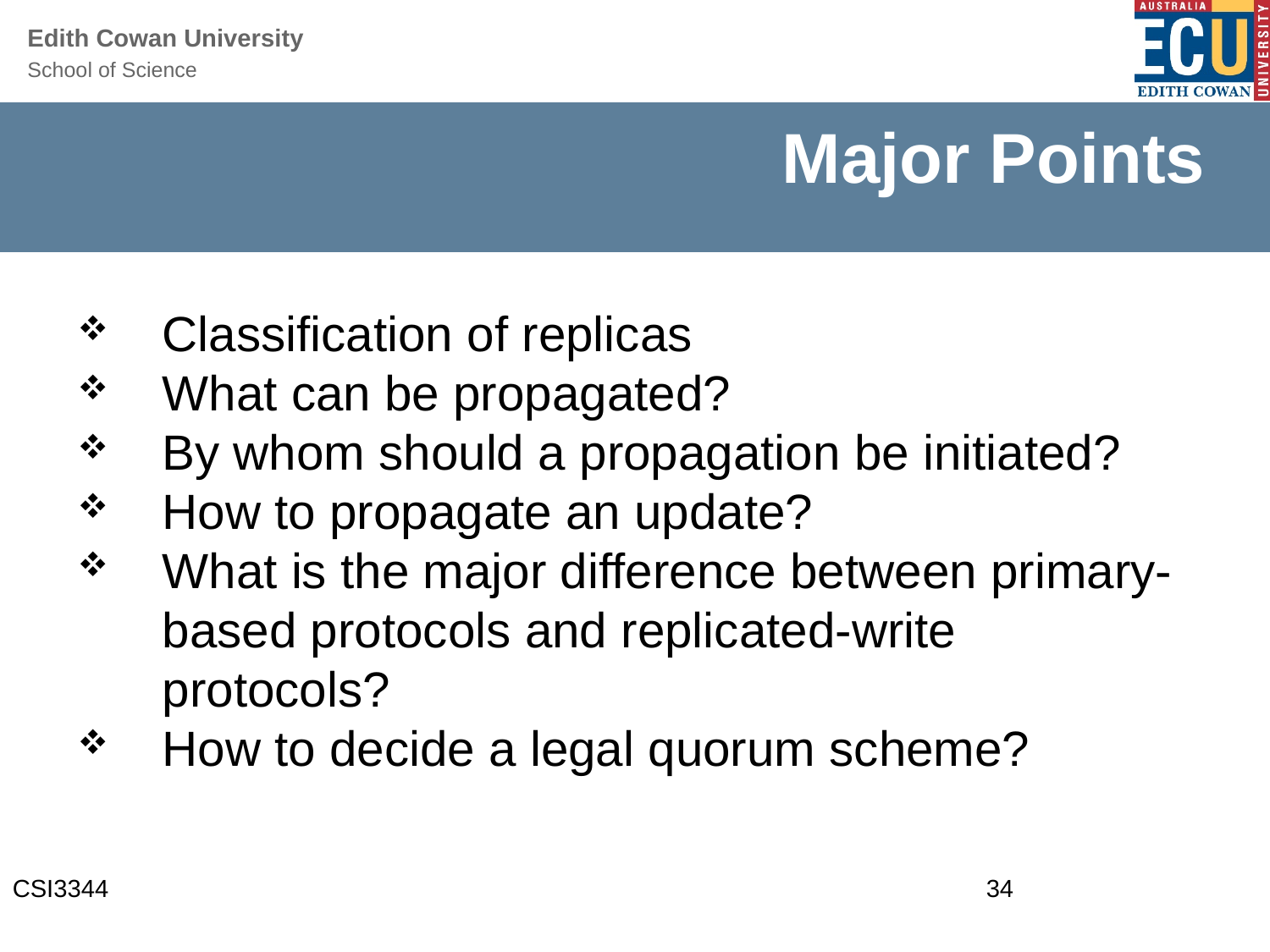

# Major Points
Classification of replicas
What can be propagated?
By whom should a propagation be initiated?
How to propagate an update?
What is the major difference between primary-based protocols and replicated-write protocols?
How to decide a legal quorum scheme?
CSI3344
34